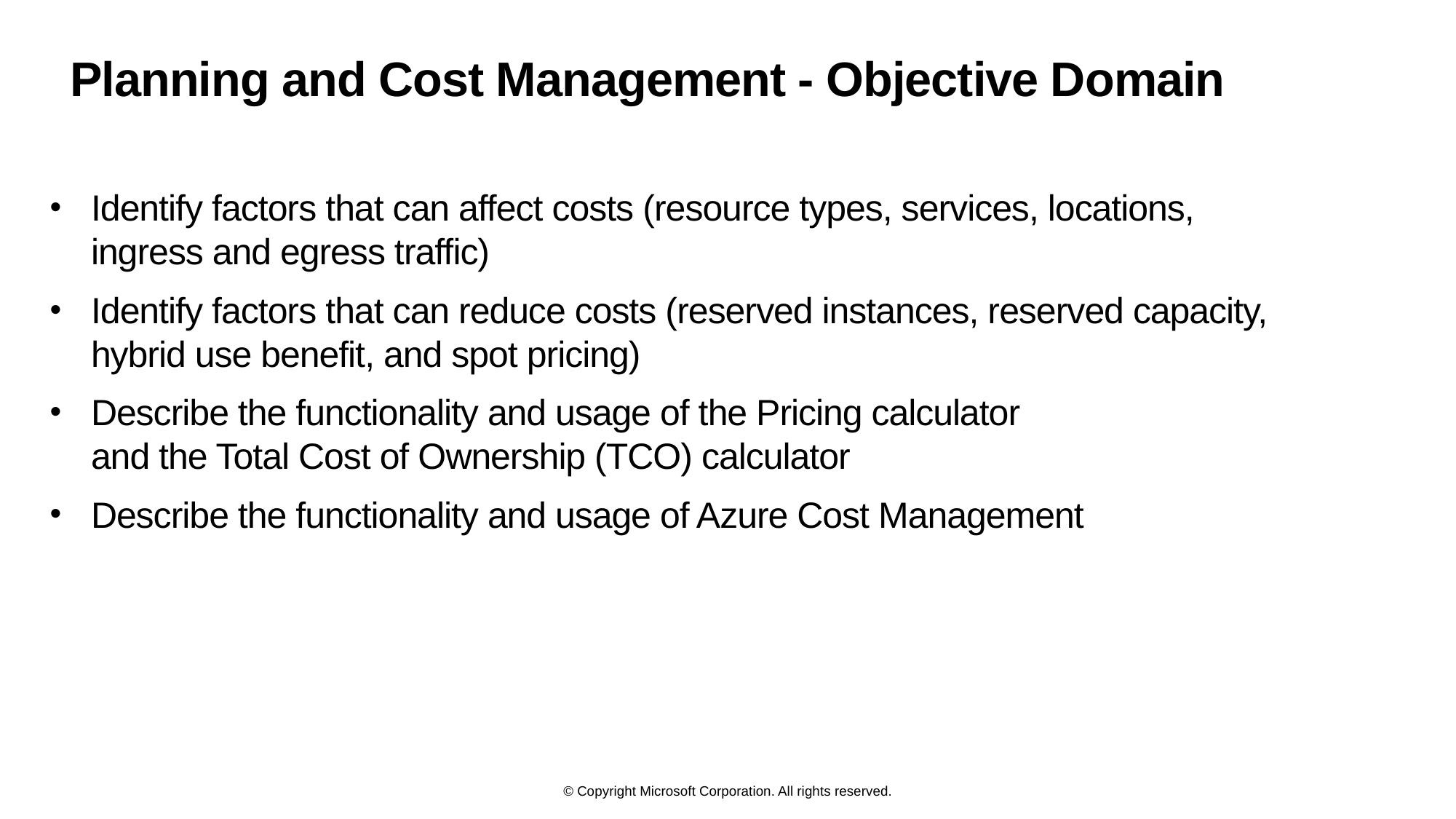

# Planning and Cost Management - Objective Domain
Identify factors that can affect costs (resource types, services, locations,
ingress and egress traffic)
Identify factors that can reduce costs (reserved instances, reserved capacity,
hybrid use benefit, and spot pricing)
Describe the functionality and usage of the Pricing calculator
and the Total Cost of Ownership (TCO) calculator
Describe the functionality and usage of Azure Cost Management